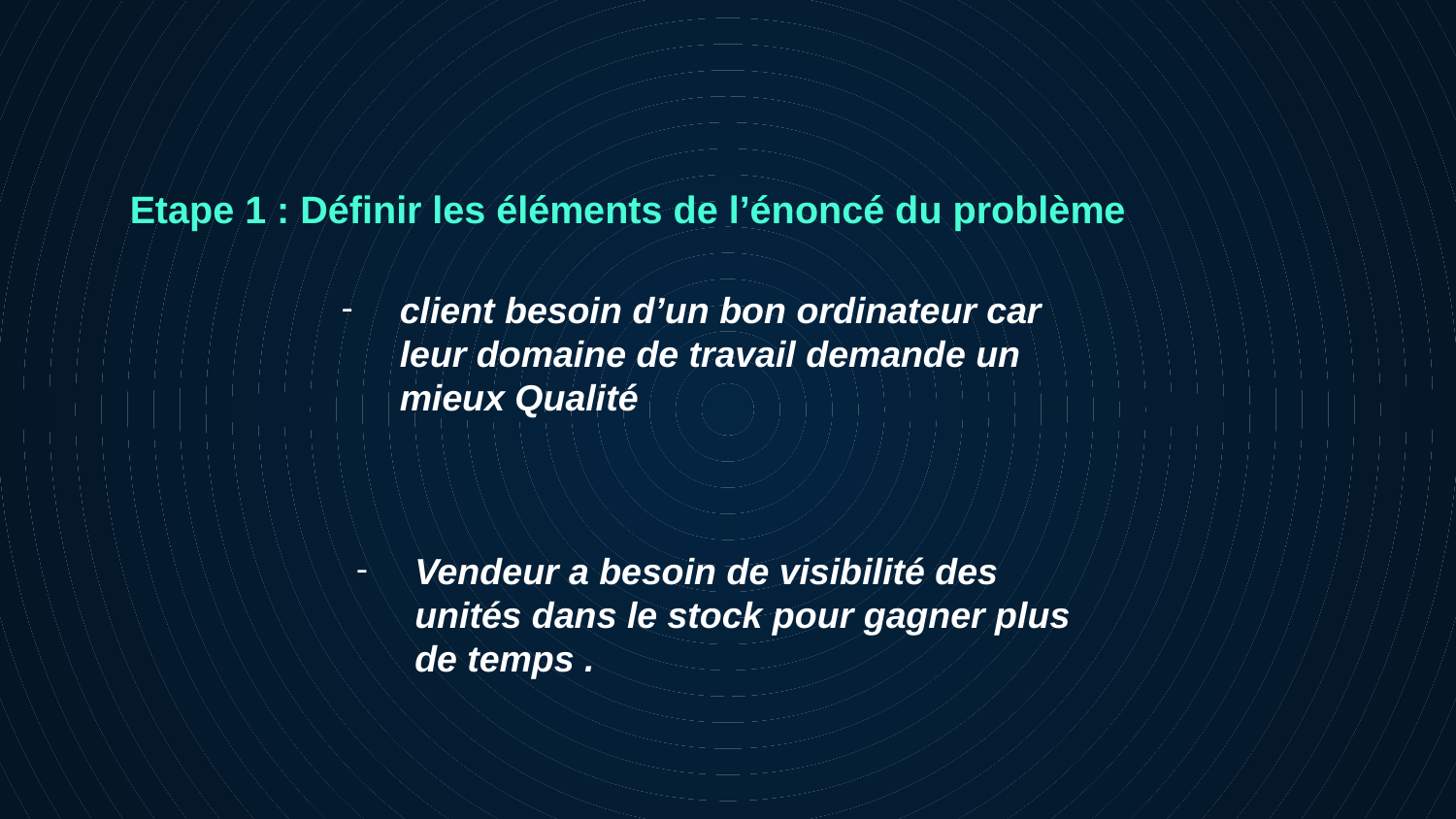

Etape 1 : Définir les éléments de l’énoncé du problème

client besoin d’un bon ordinateur car leur domaine de travail demande un mieux Qualité
Vendeur a besoin de visibilité des unités dans le stock pour gagner plus de temps .